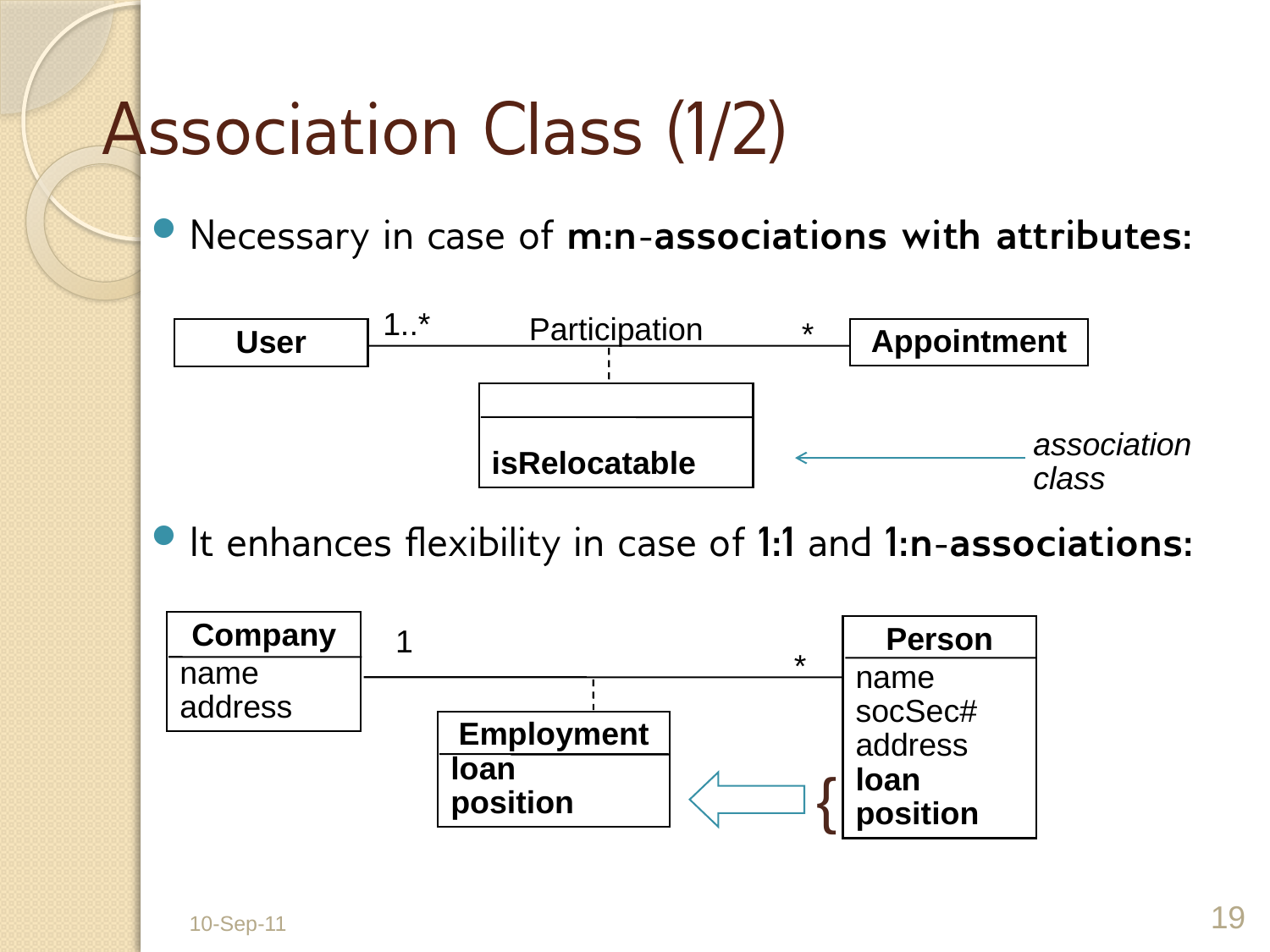

# Association Class (1/2)
Necessary in case of m:n-associations with attributes:

It enhances flexibility in case of 1:1 and 1:n-associations:
1..*
Participation
*
Appointment
User

isRelocatable

association
class

Company
name
address
Person
name
socSec#
address
loan
position
1
*

Employment
loan
position

{

10-Sep-11
19